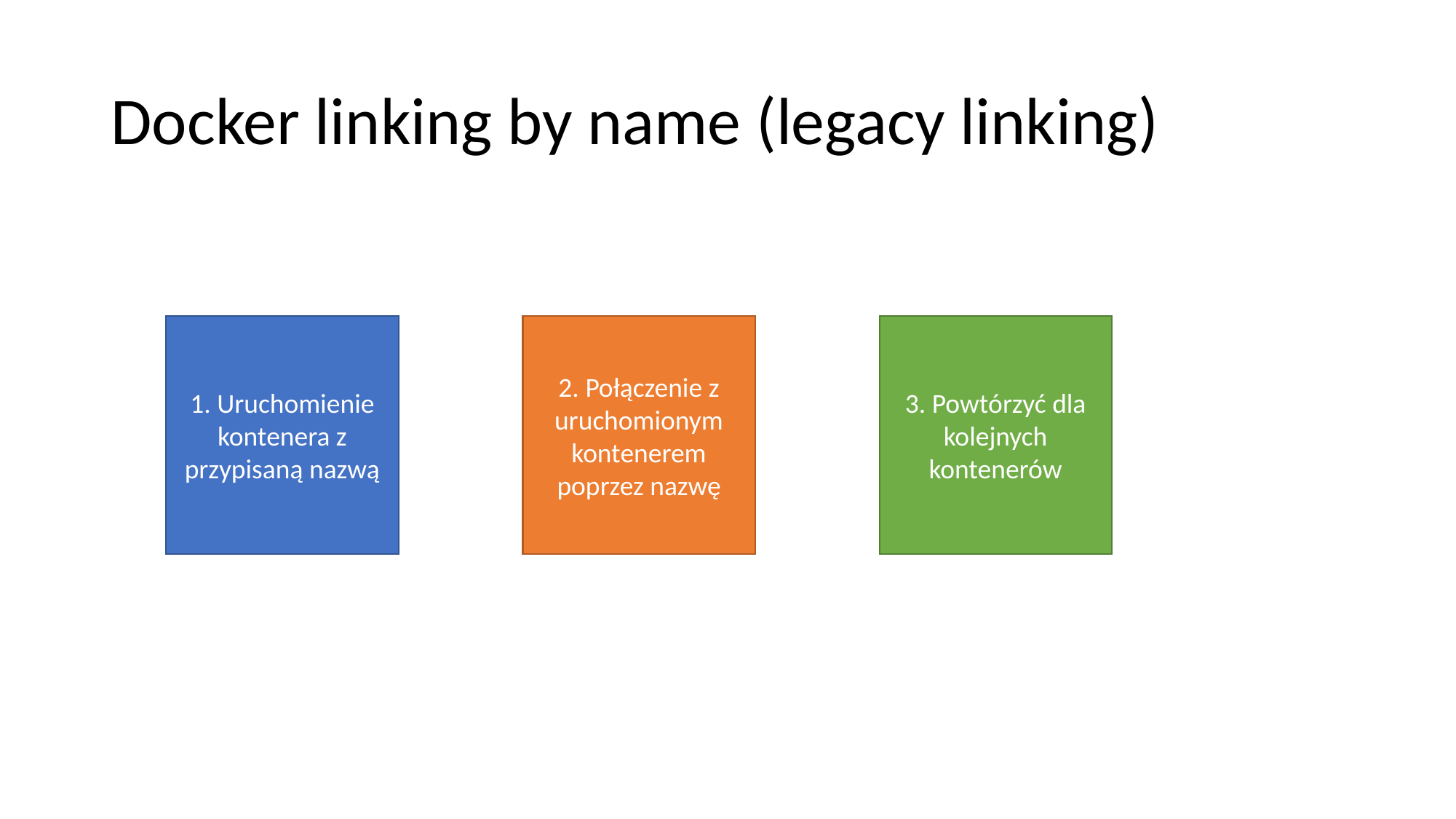

# Docker linking by name (legacy linking)
1. Uruchomienie kontenera z przypisaną nazwą
2. Połączenie z uruchomionym kontenerem poprzez nazwę
3. Powtórzyć dla kolejnych kontenerów